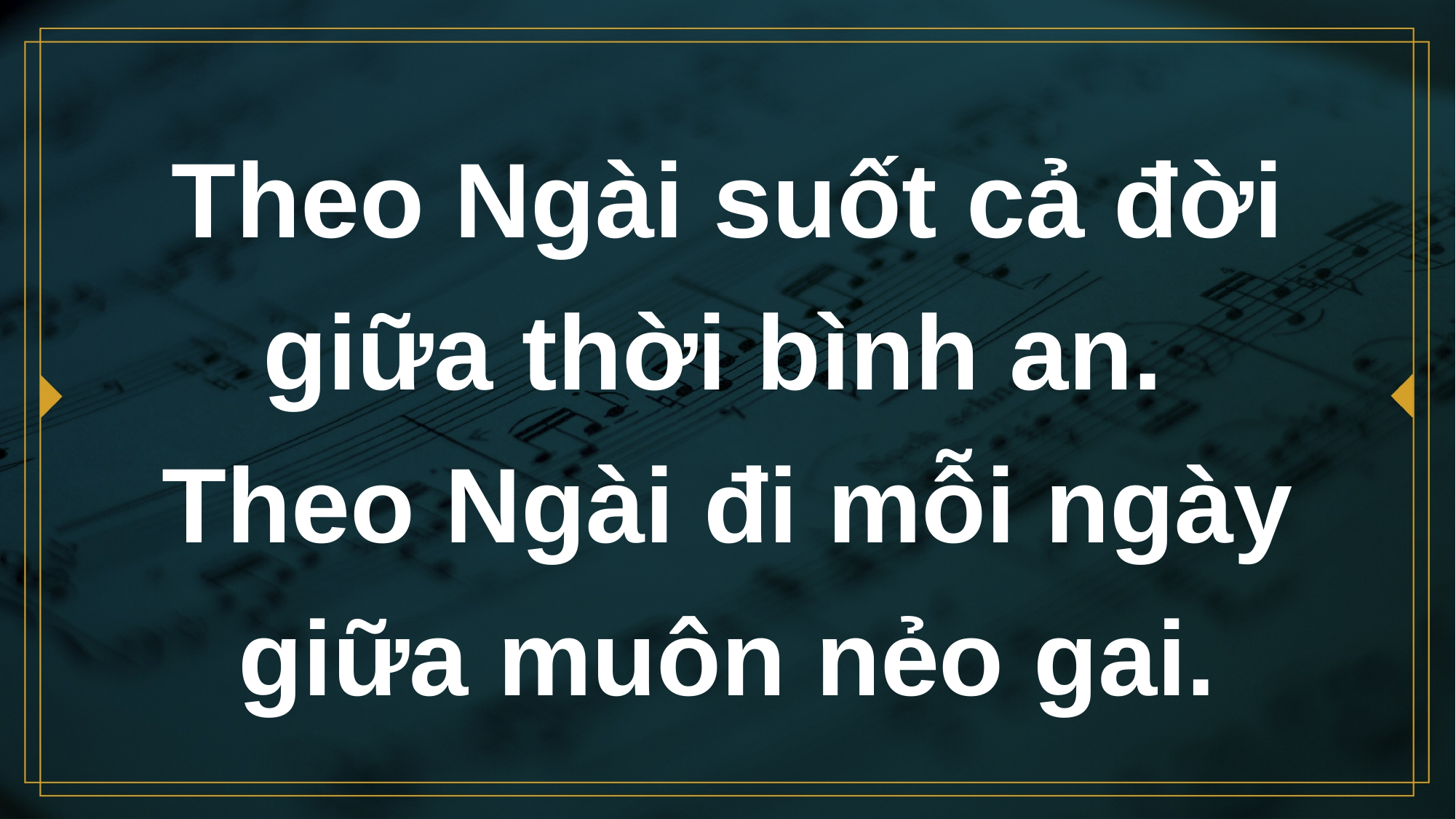

# Theo Ngài suốt cả đời giữa thời bình an. Theo Ngài đi mỗi ngày giữa muôn nẻo gai.